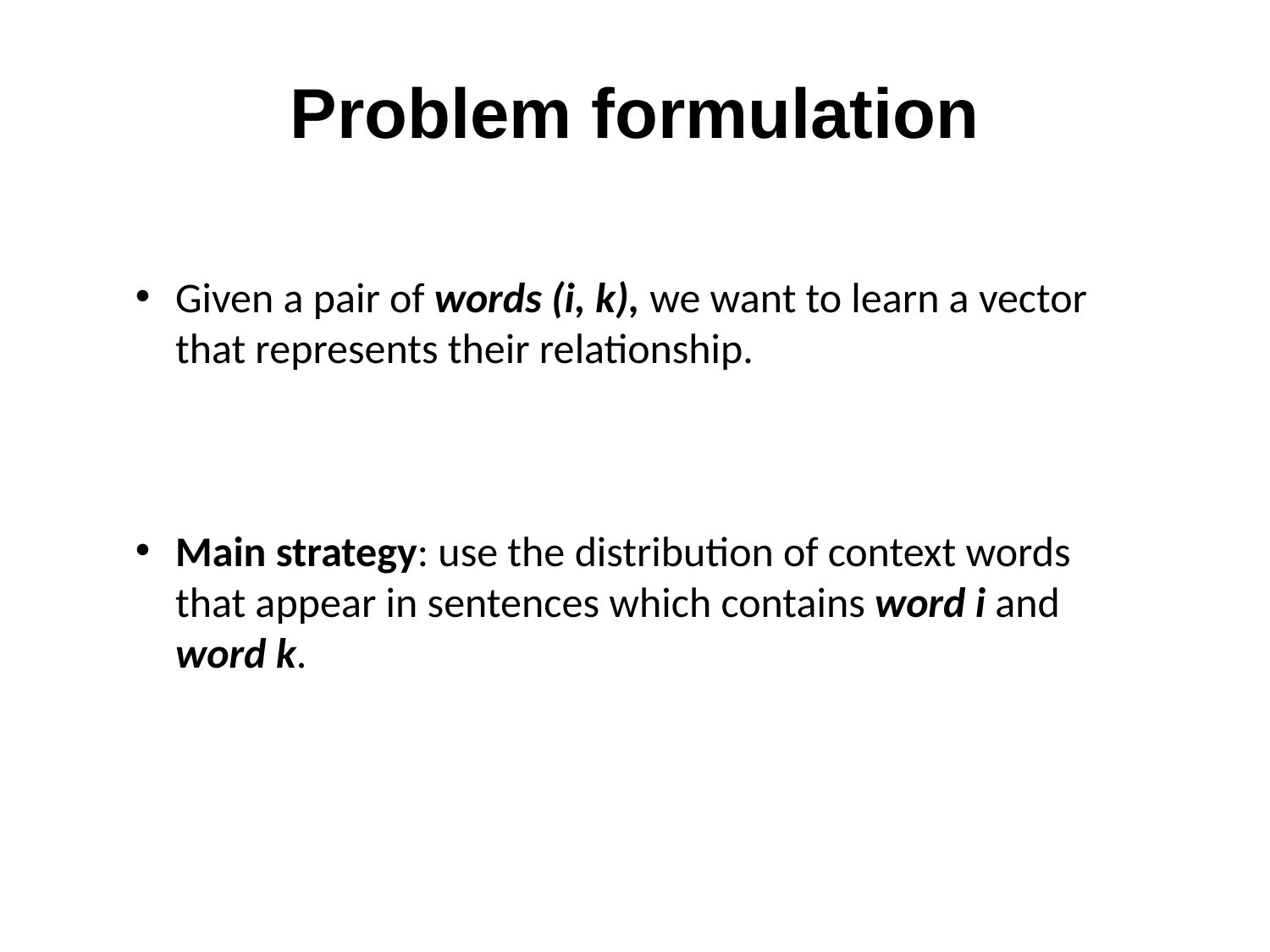

# Problem formulation
Given a pair of words (i, k), we want to learn a vector that represents their relationship.

Main strategy: use the distribution of context words that appear in sentences which contains word i and word k.